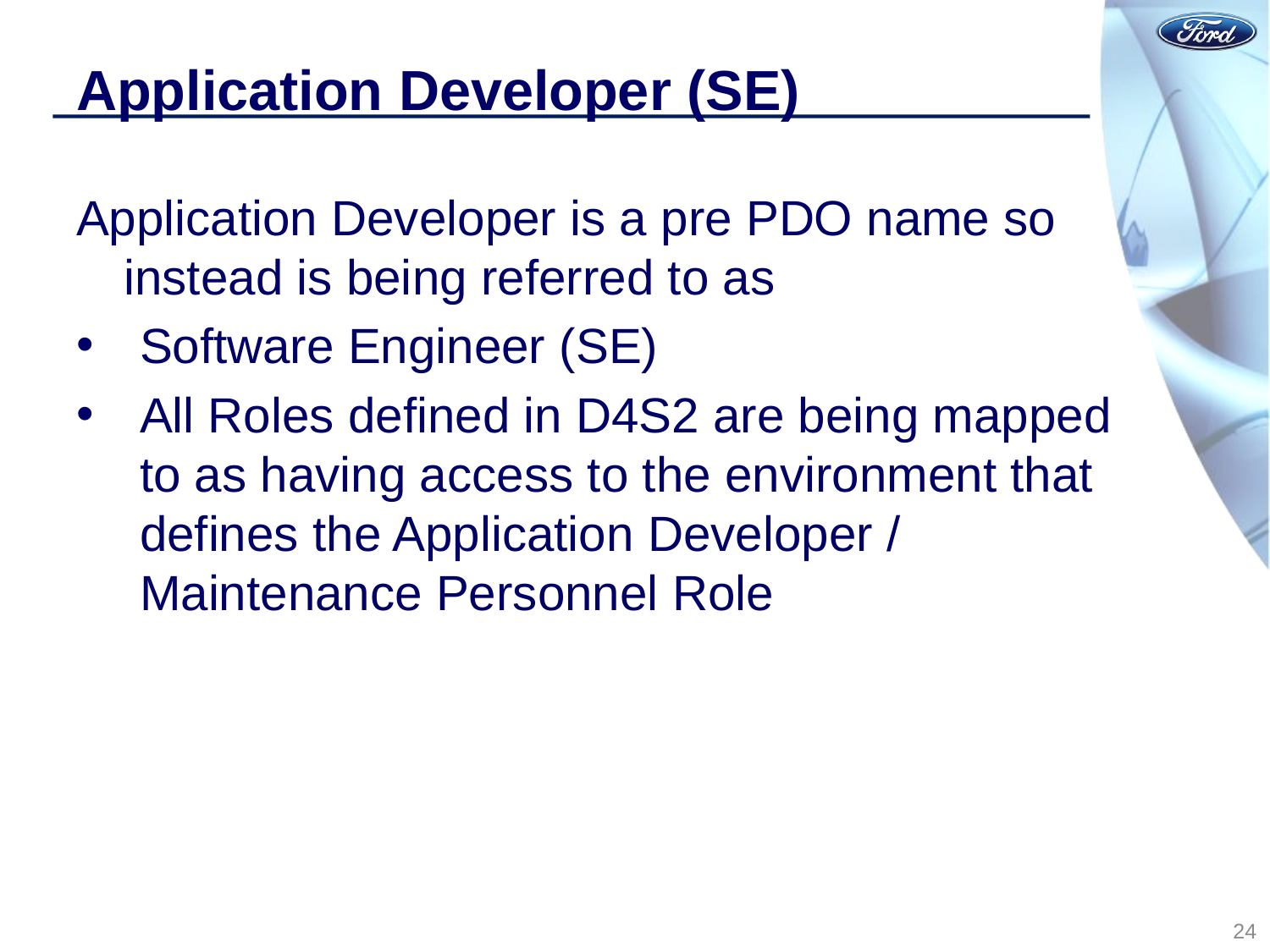

# Application Developer (SE)
Application Developer is a pre PDO name so instead is being referred to as
Software Engineer (SE)
All Roles defined in D4S2 are being mapped to as having access to the environment that defines the Application Developer / Maintenance Personnel Role
24